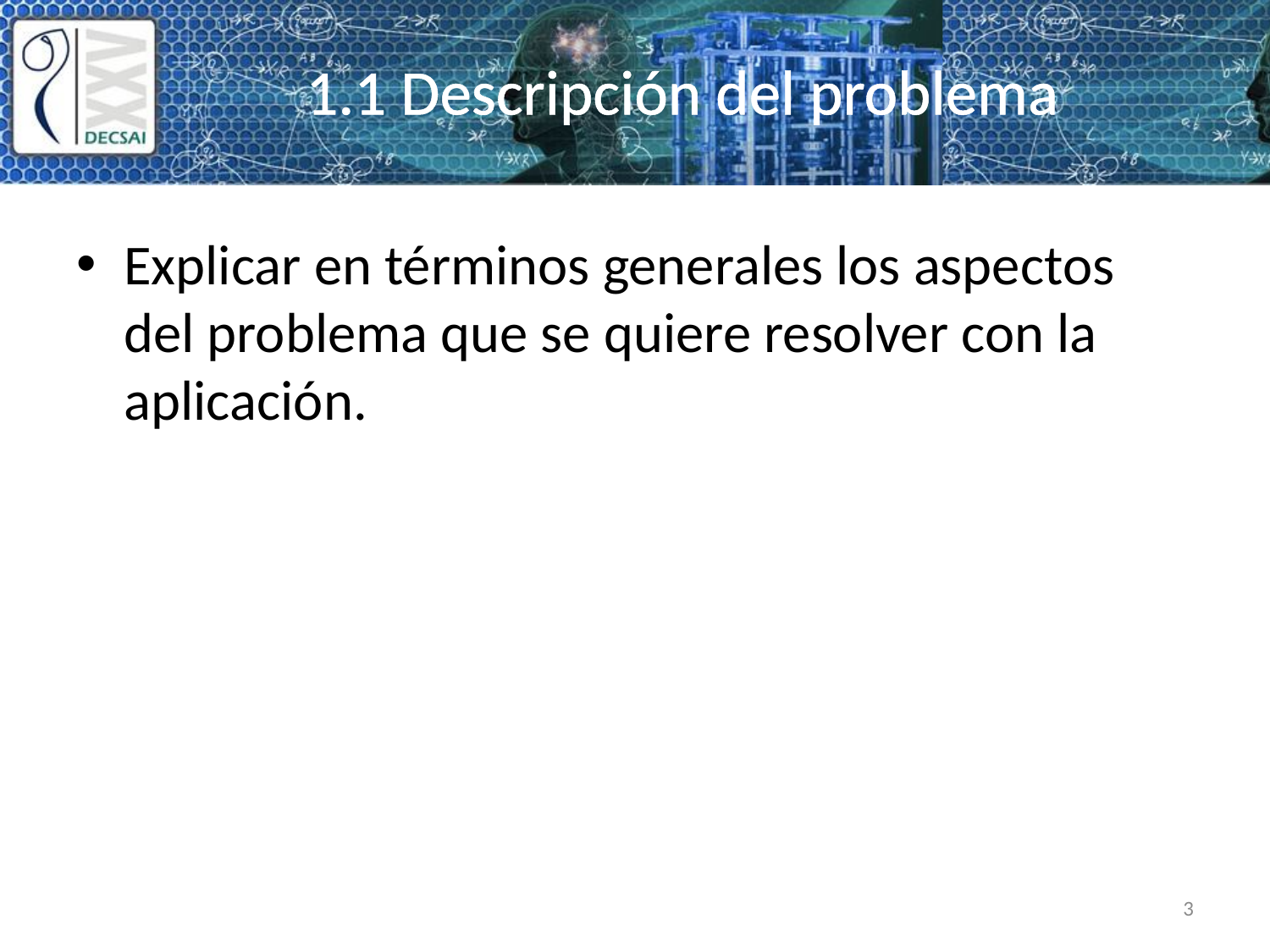

# 1.1 Descripción del problema
Explicar en términos generales los aspectos del problema que se quiere resolver con la aplicación.
3